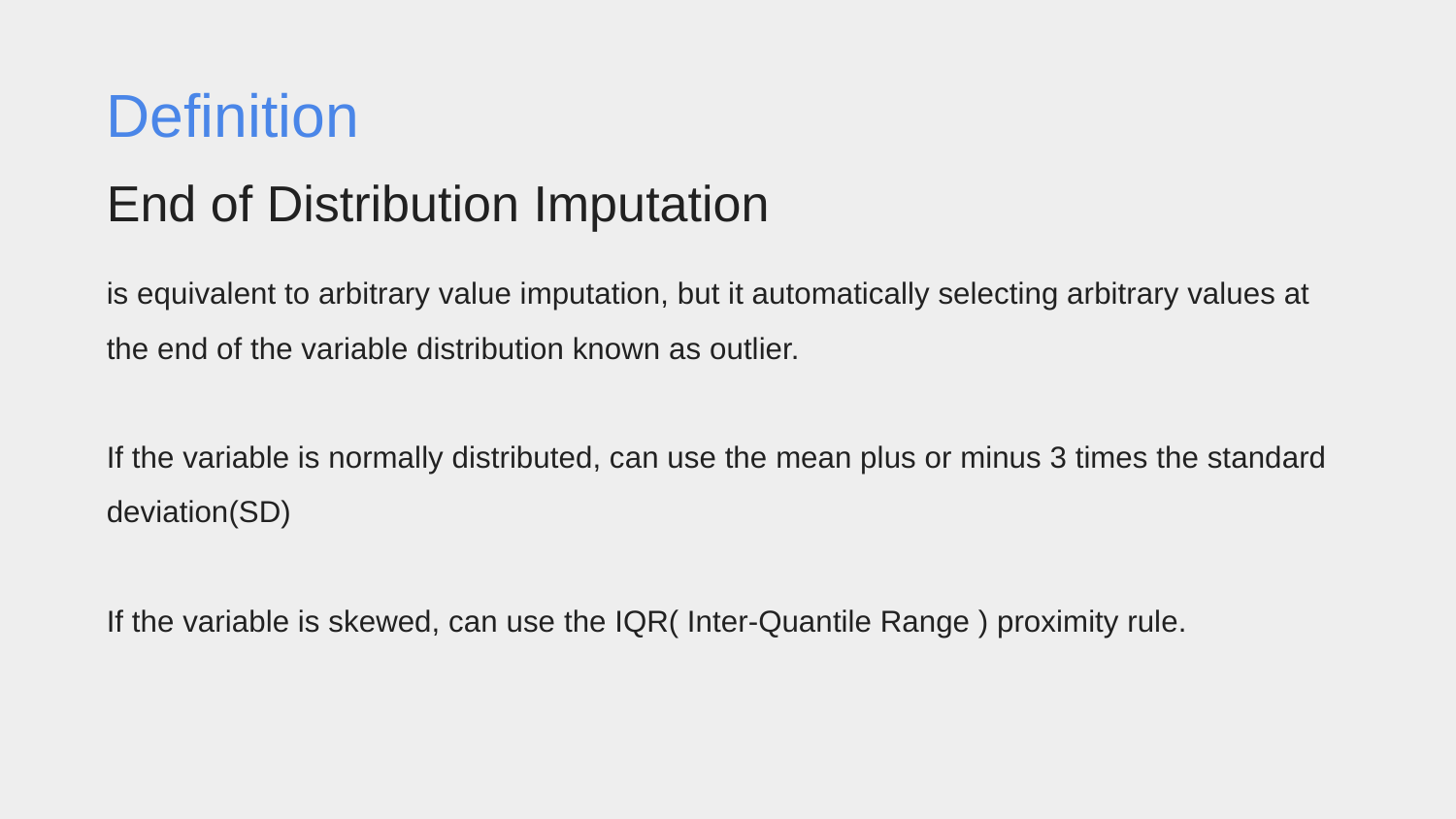

Definition
End of Distribution Imputation
is equivalent to arbitrary value imputation, but it automatically selecting arbitrary values at the end of the variable distribution known as outlier.

If the variable is normally distributed, can use the mean plus or minus 3 times the standard deviation(SD)

If the variable is skewed, can use the IQR( Inter-Quantile Range ) proximity rule.